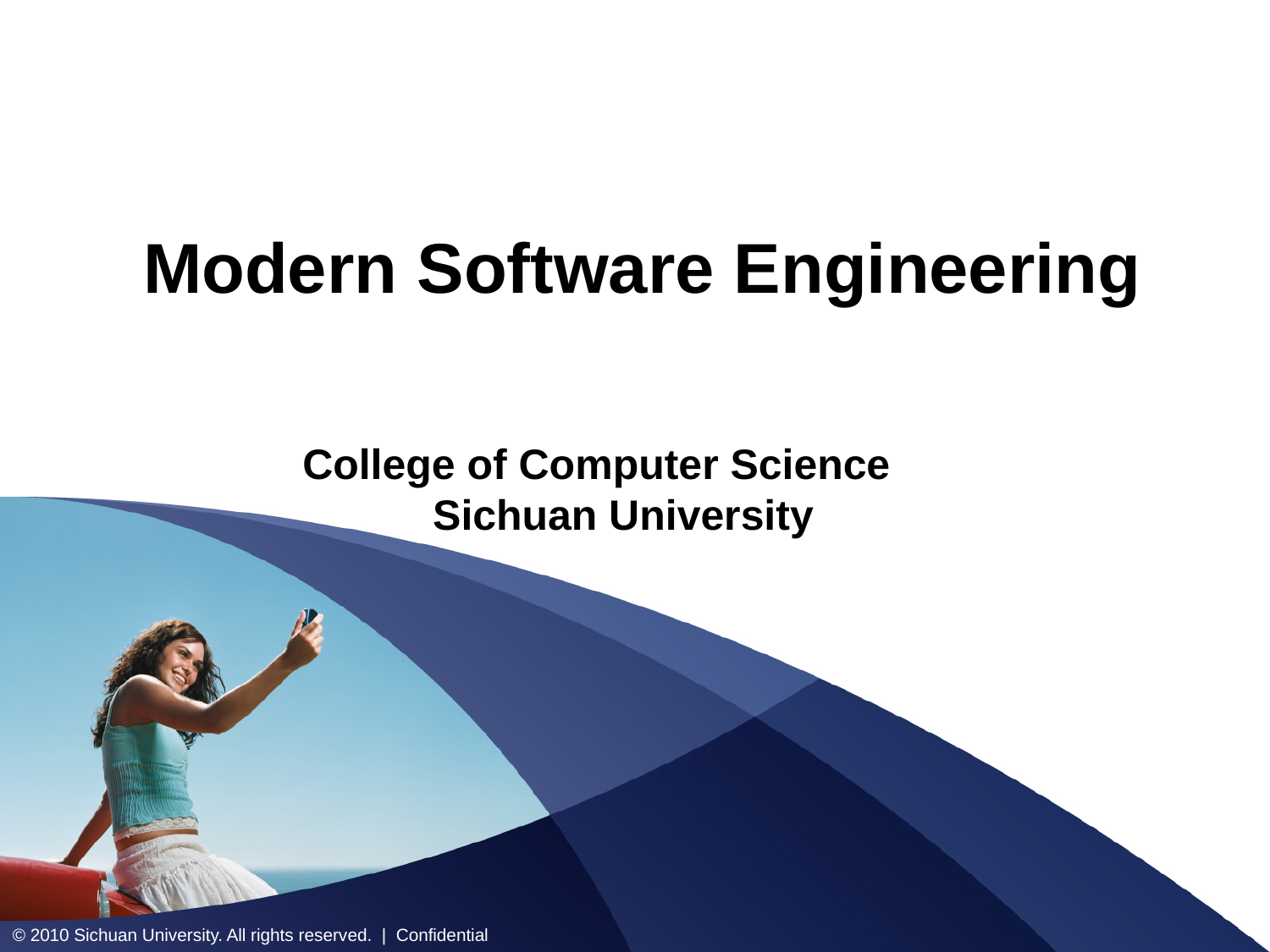

# Modern Software Engineering
College of Computer Science
           Sichuan University